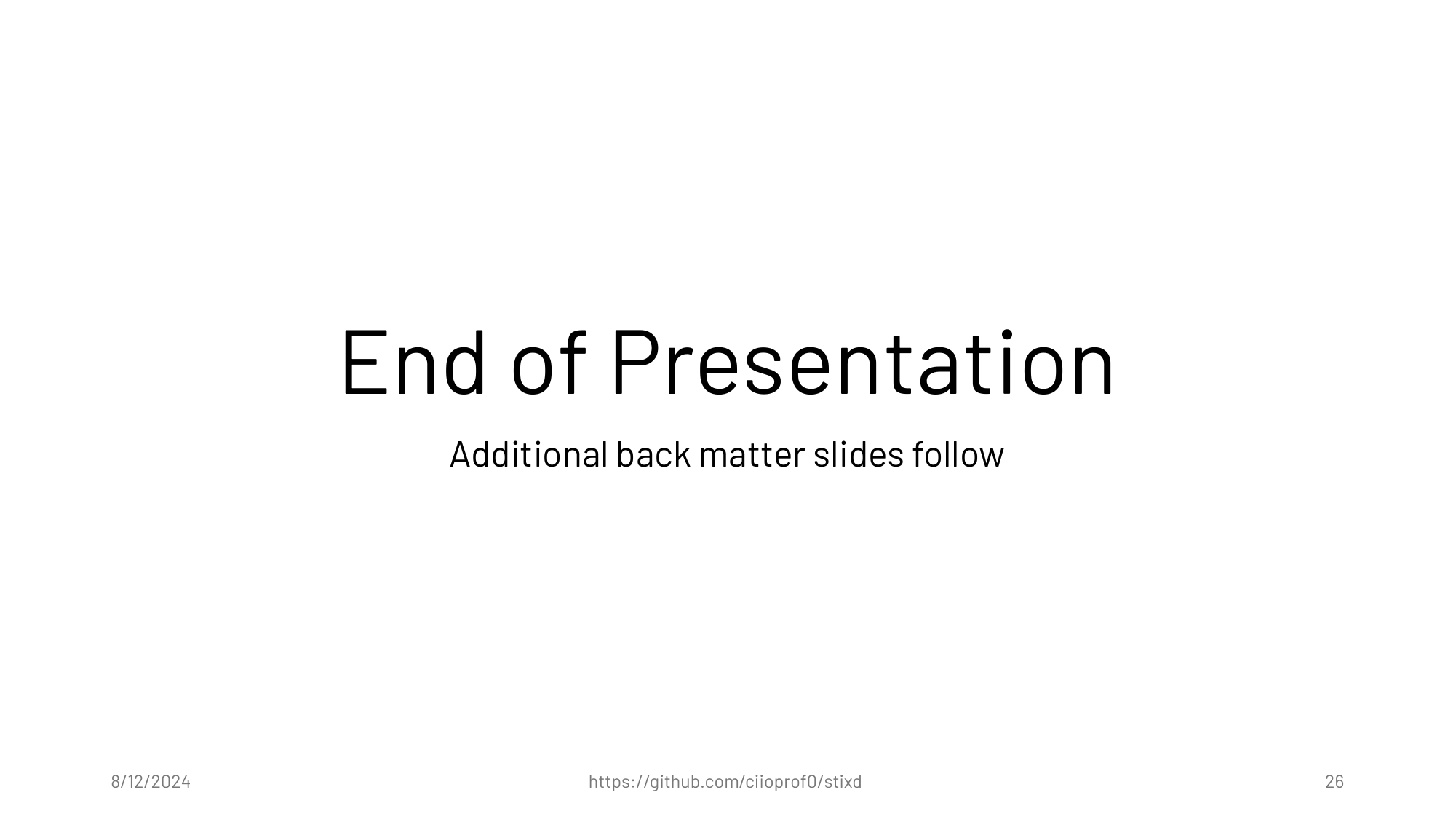

# End of Presentation
Additional back matter slides follow
8/12/2024
https://github.com/ciioprof0/stixd
26